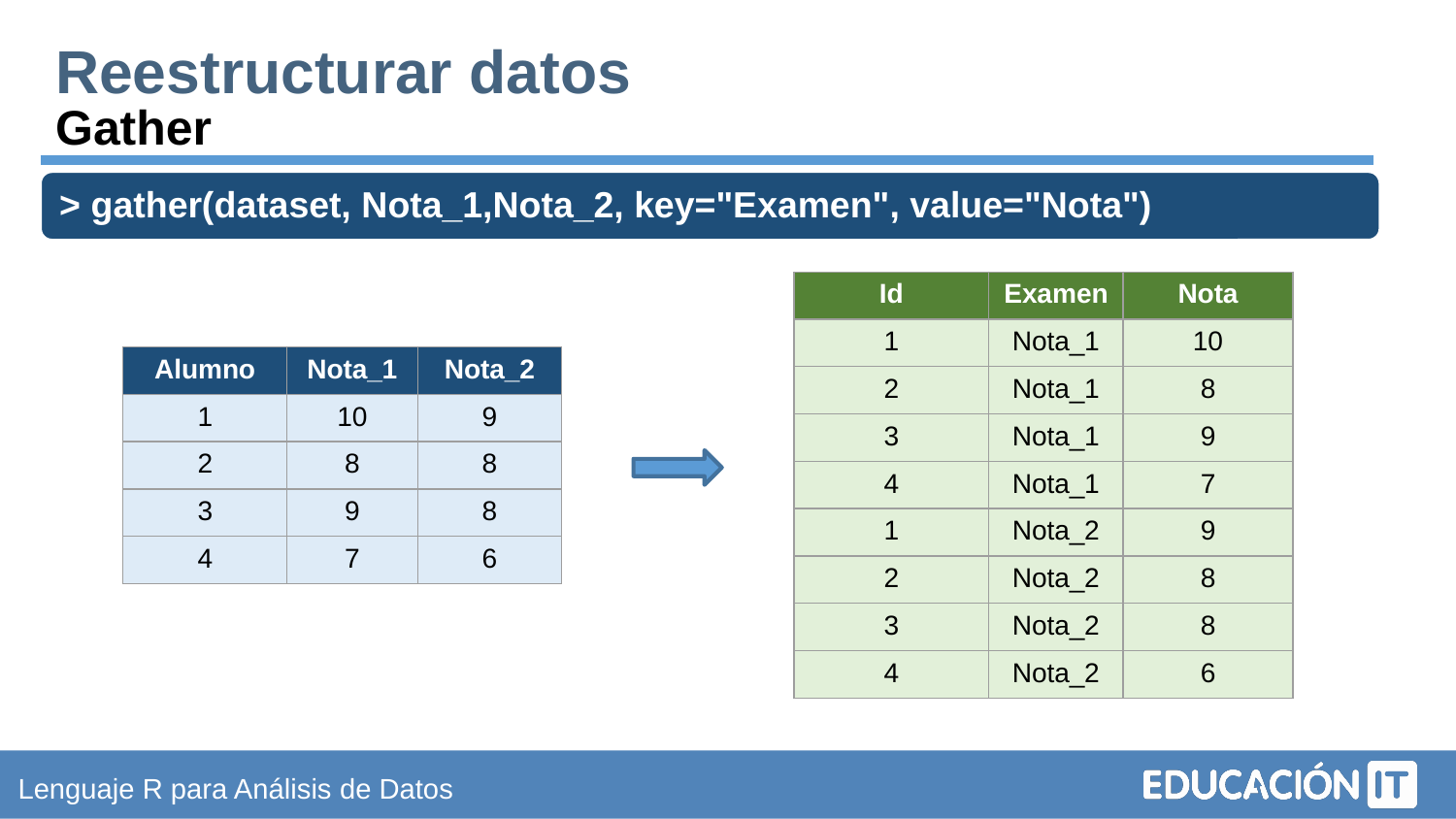

Reestructurar datos
Gather

> gather(dataset, Nota_1,Nota_2, key="Examen", value="Nota")
| Id | Examen | Nota |
| --- | --- | --- |
| 1 | Nota\_1 | 10 |
| 2 | Nota\_1 | 8 |
| 3 | Nota\_1 | 9 |
| 4 | Nota\_1 | 7 |
| 1 | Nota\_2 | 9 |
| 2 | Nota\_2 | 8 |
| 3 | Nota\_2 | 8 |
| 4 | Nota\_2 | 6 |
| Alumno | Nota\_1 | Nota\_2 |
| --- | --- | --- |
| 1 | 10 | 9 |
| 2 | 8 | 8 |
| 3 | 9 | 8 |
| 4 | 7 | 6 |